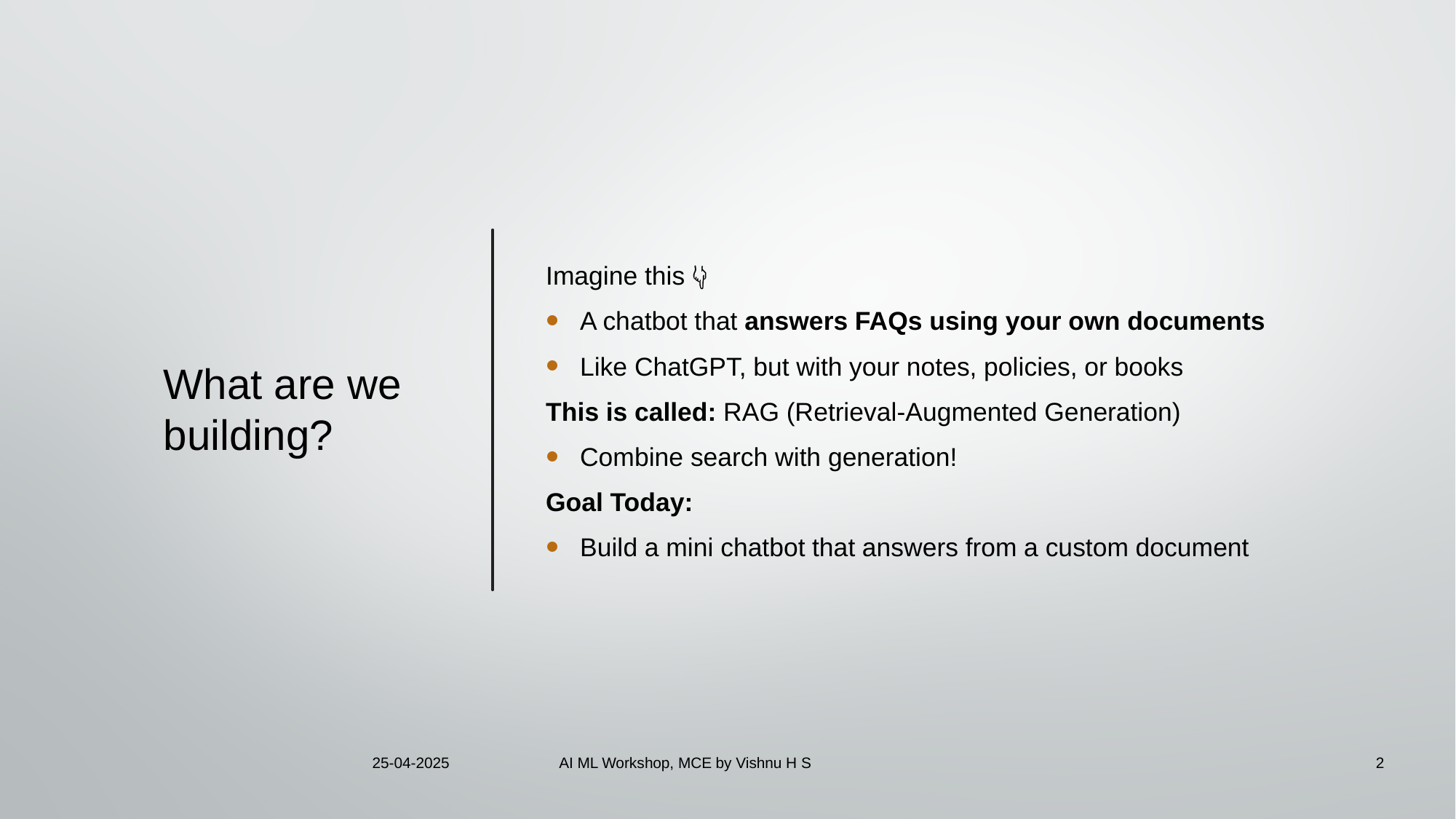

# What are we building?
Imagine this 👇
A chatbot that answers FAQs using your own documents
Like ChatGPT, but with your notes, policies, or books
This is called: RAG (Retrieval-Augmented Generation)
Combine search with generation!
Goal Today:
Build a mini chatbot that answers from a custom document

25-04-2025
AI ML Workshop, MCE by Vishnu H S
2